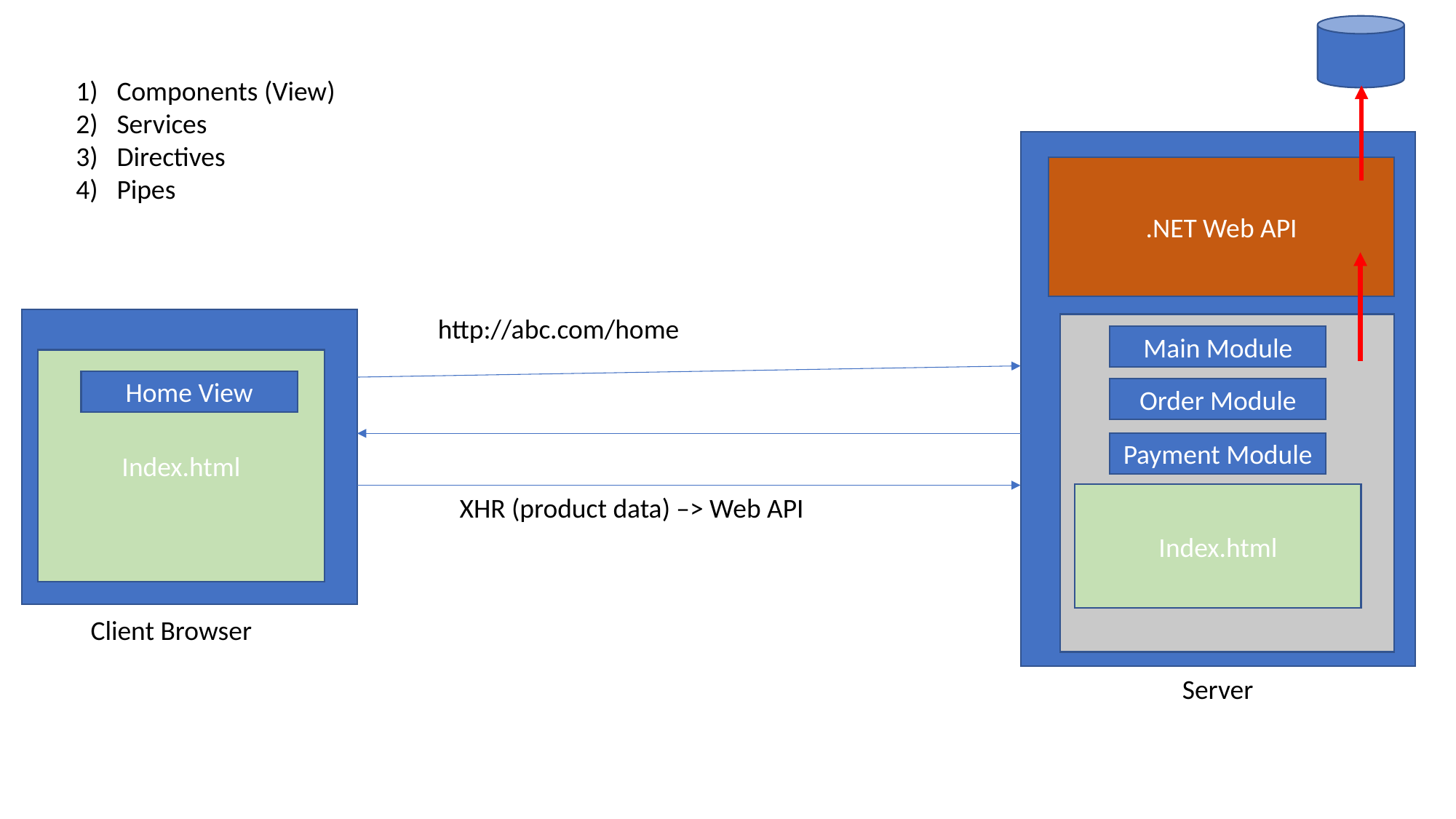

Components (View)
Services
Directives
Pipes

.NET Web API
http://abc.com/home

Main Module
Index.html
Home View
Order Module
Payment Module
Index.html
XHR (product data) –> Web API
Client Browser
Server